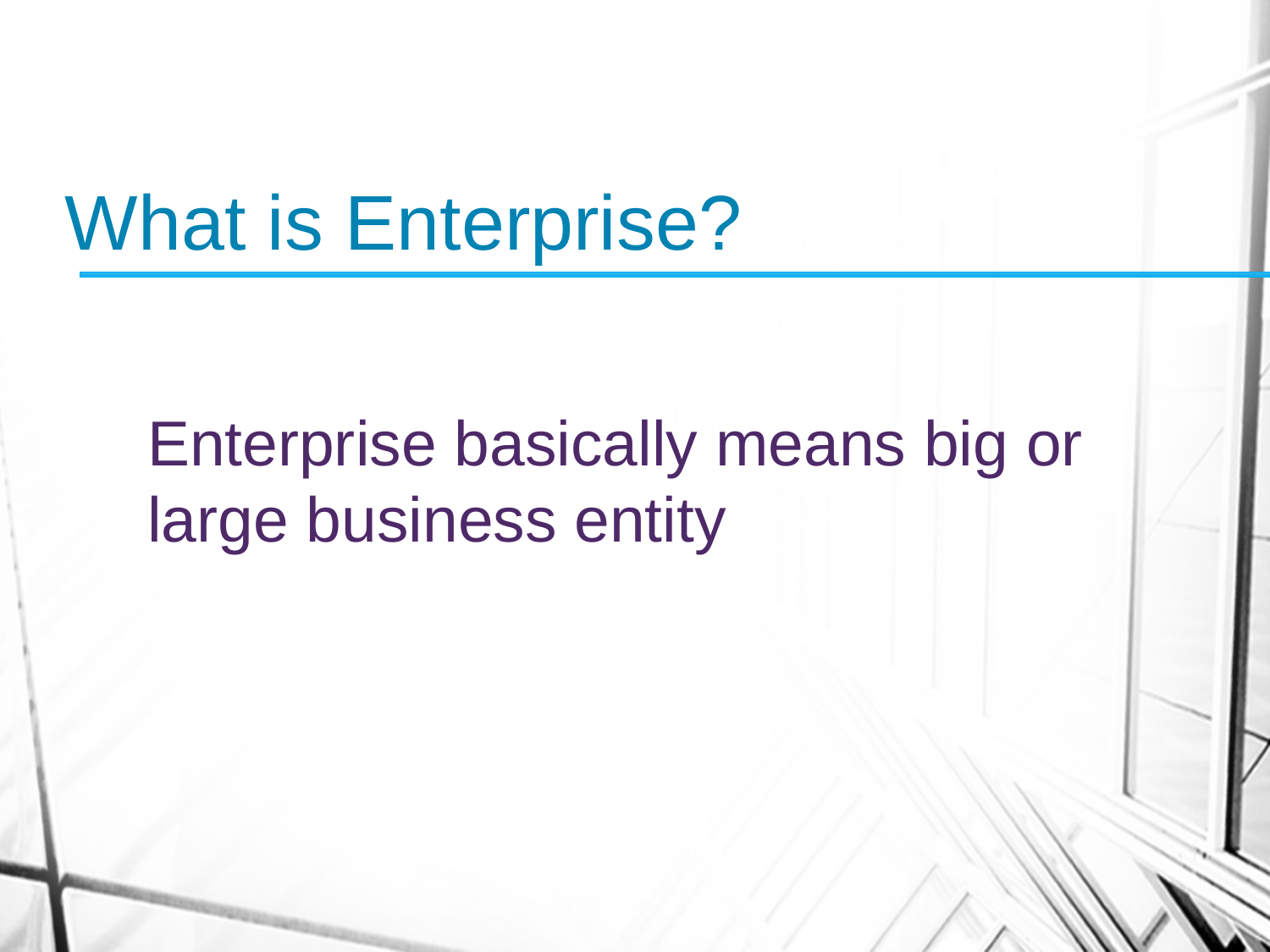

What is Enterprise?

Enterprise basically means big or large business entity